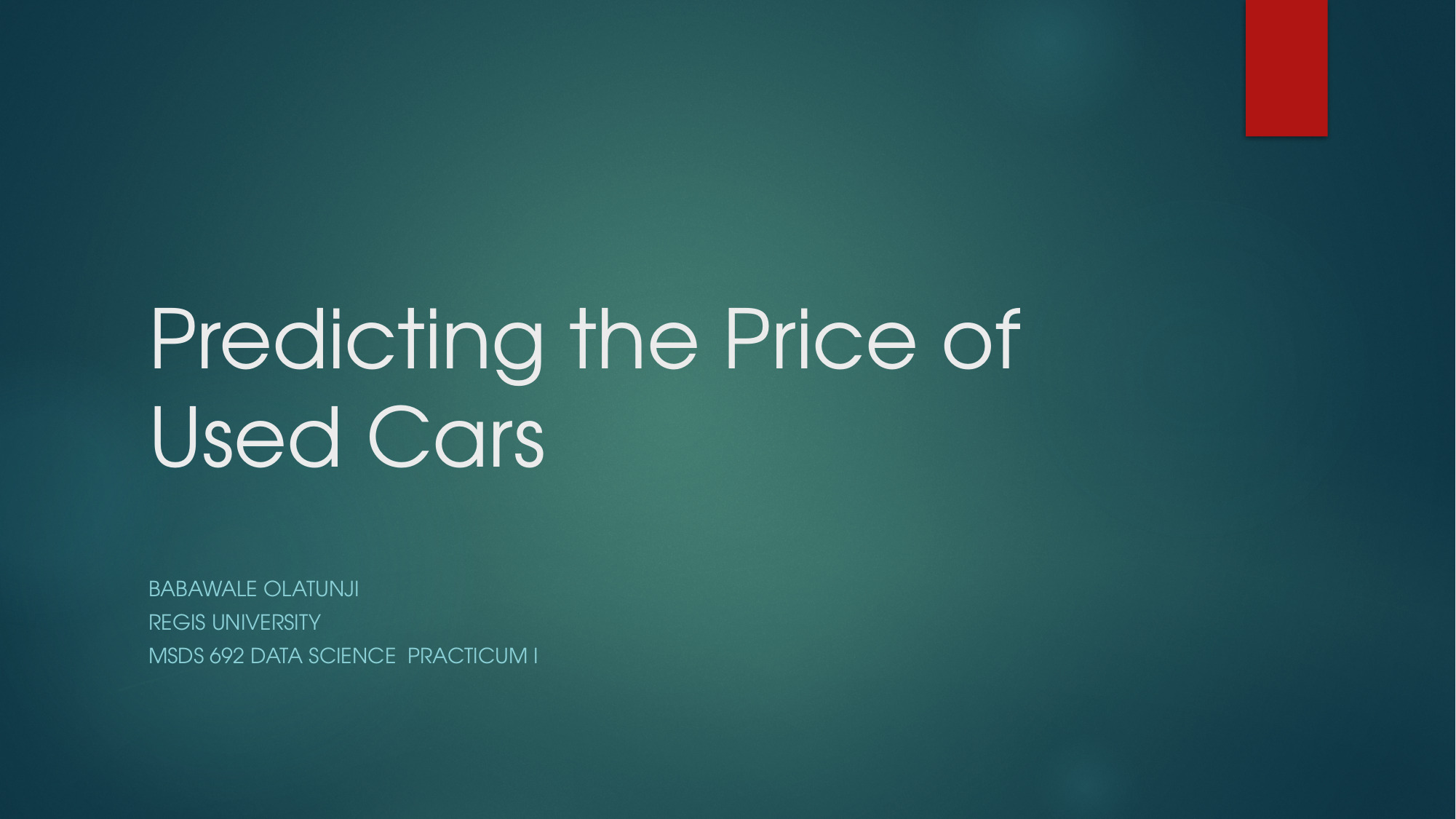

# Predicting the Price of Used Cars
Babawale Olatunji
Regis university
Msds 692 data science  practicum I